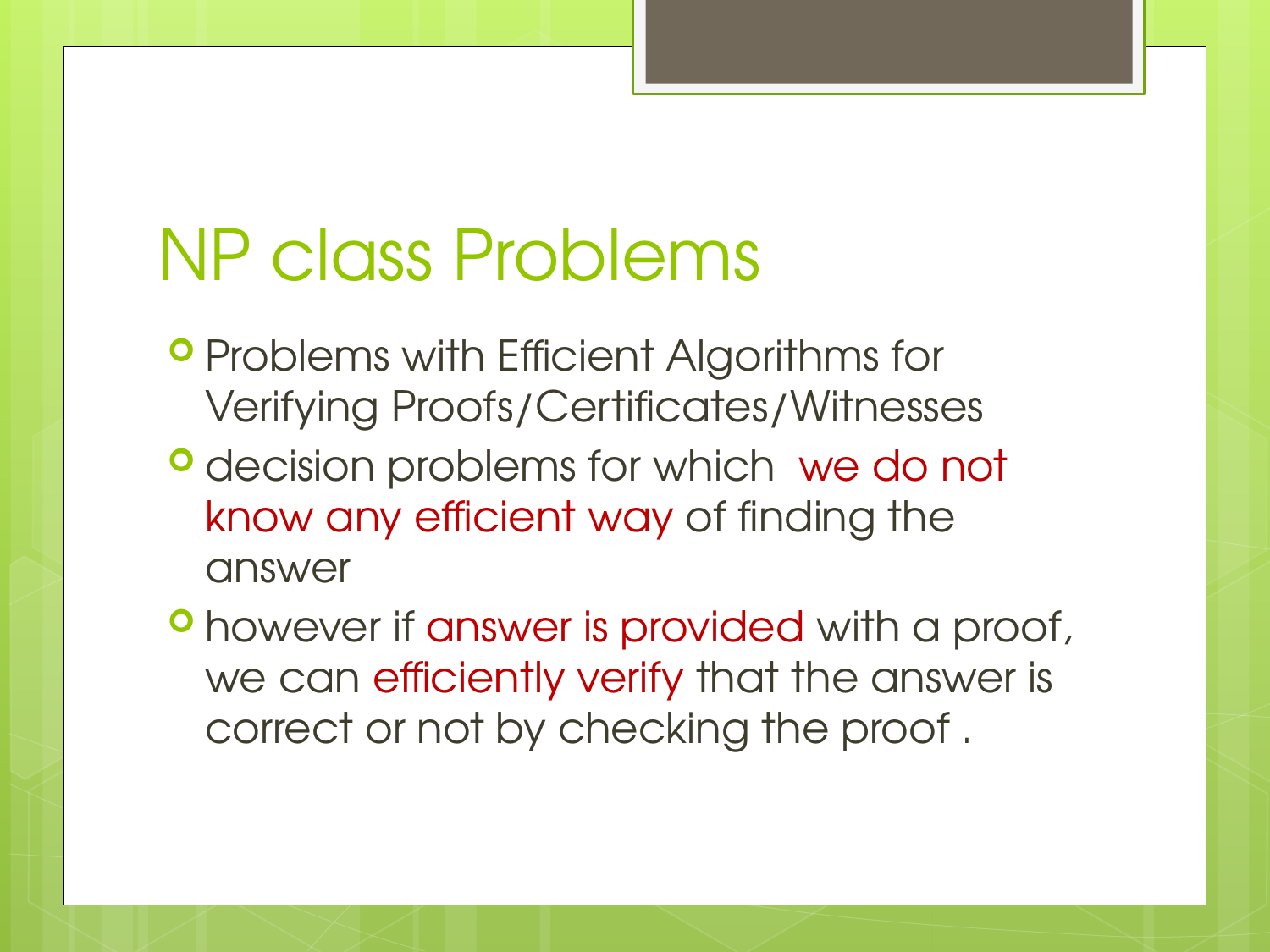

# NP class Problems
Problems with Efficient Algorithms for Verifying Proofs/Certificates/Witnesses
decision problems for which  we do not know any efficient way of finding the answer
however if answer is provided with a proof, we can efficiently verify that the answer is correct or not by checking the proof .